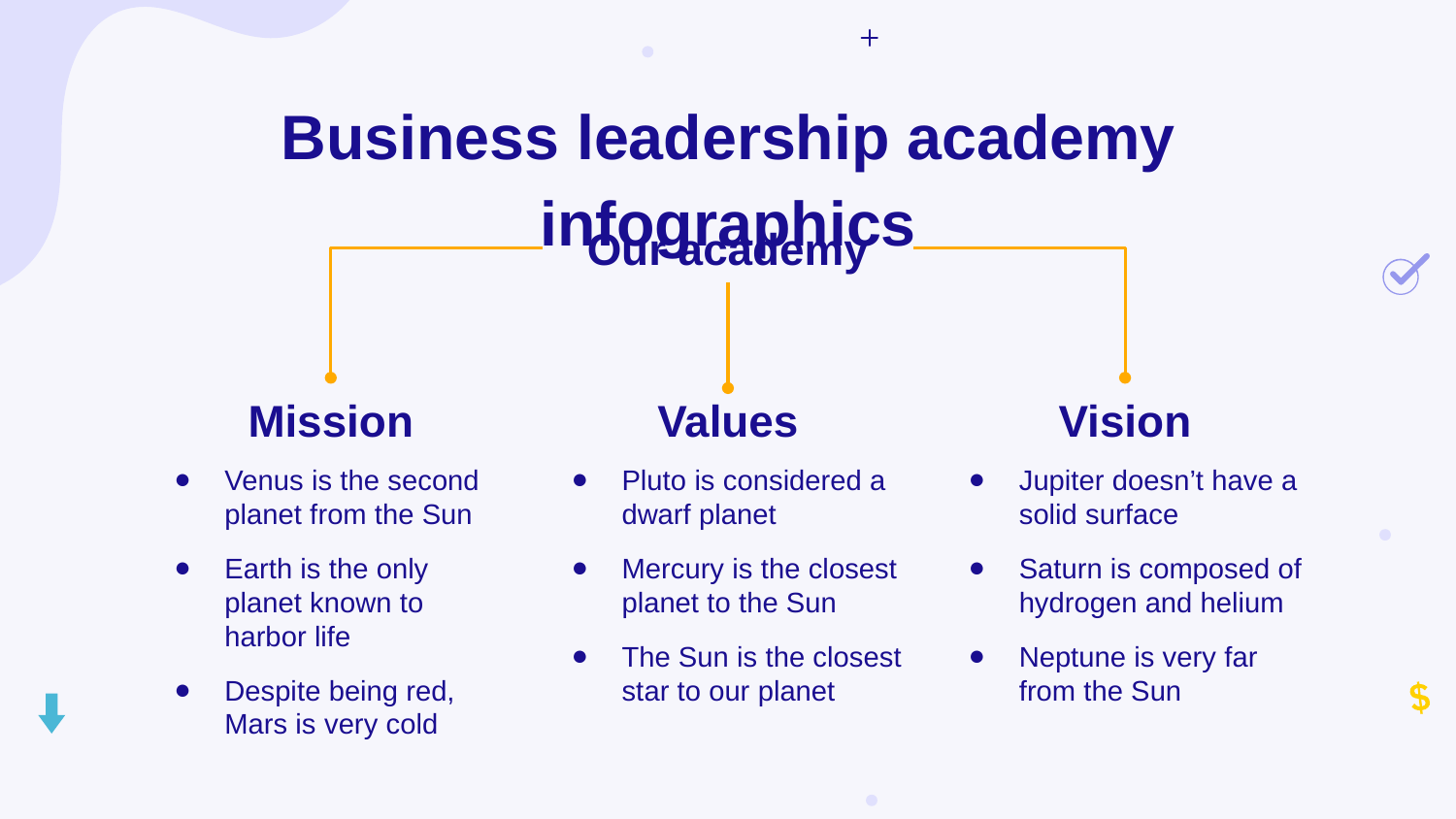

# Business leadership academy infographics
Our academy
Mission
Vision
Values
Venus is the second planet from the Sun
Earth is the only planet known to harbor life
Despite being red, Mars is very cold
Pluto is considered a dwarf planet
Mercury is the closest planet to the Sun
The Sun is the closest star to our planet
Jupiter doesn’t have a solid surface
Saturn is composed of hydrogen and helium
Neptune is very far from the Sun